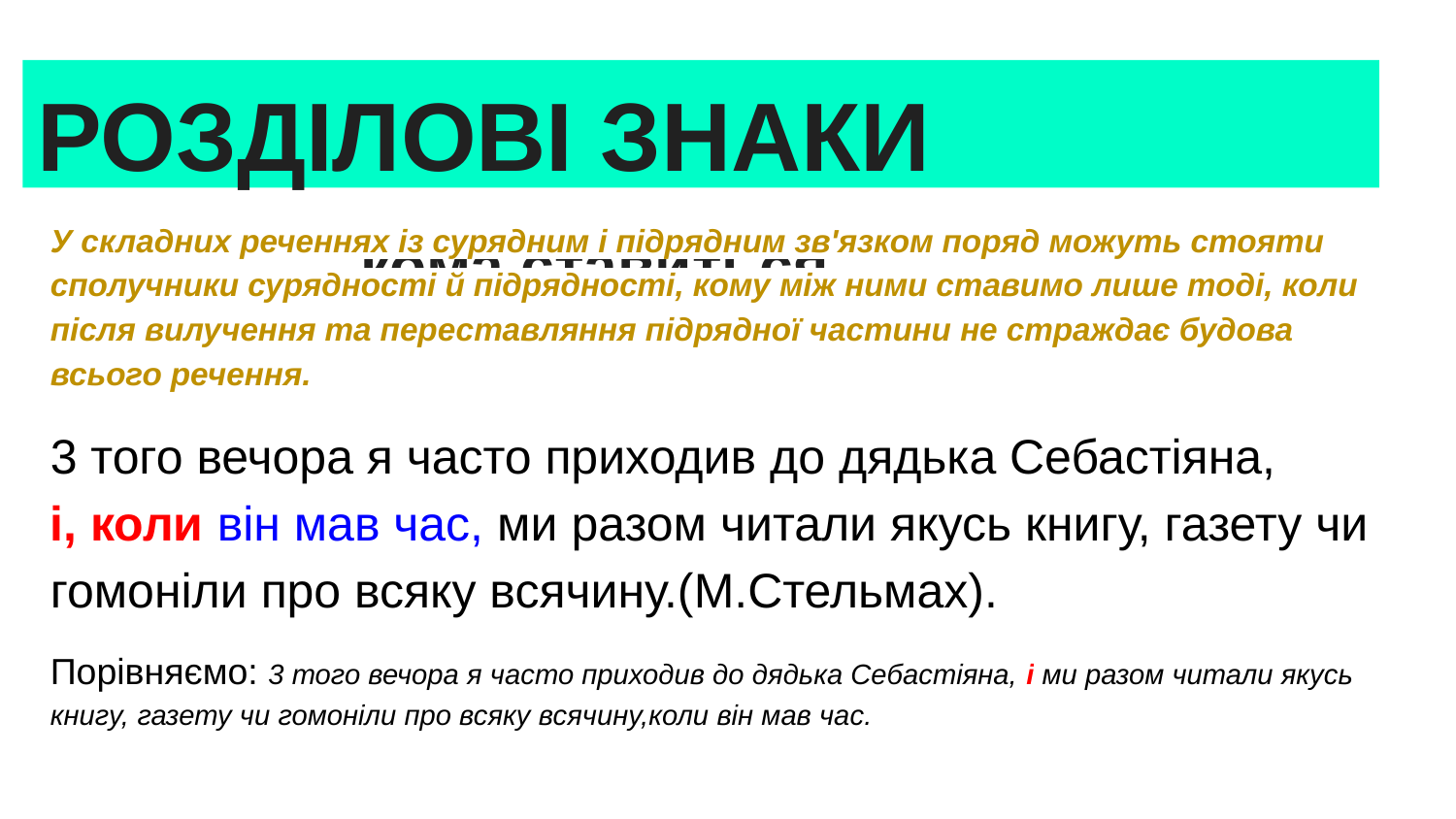

# РОЗДІЛОВІ ЗНАКИ                             кома ставиться
У складних реченнях із сурядним і підрядним зв'язком поряд можуть стояти сполучники сурядності й підрядності, кому між ними ставимо лише тоді, коли після вилучення та переставляння підрядної частини не страждає будова всього речення.
3 того вечора я часто приходив до дядька Себастіяна,      і, коли він мав час, ми разом читали якусь книгу, газету чи гомоніли про всяку всячину.(М.Стельмах).
Порівняємо: 3 того вечора я часто приходив до дядька Себастіяна, і ми разом читали якусь книгу, газету чи гомоніли про всяку всячину,коли він мав час.